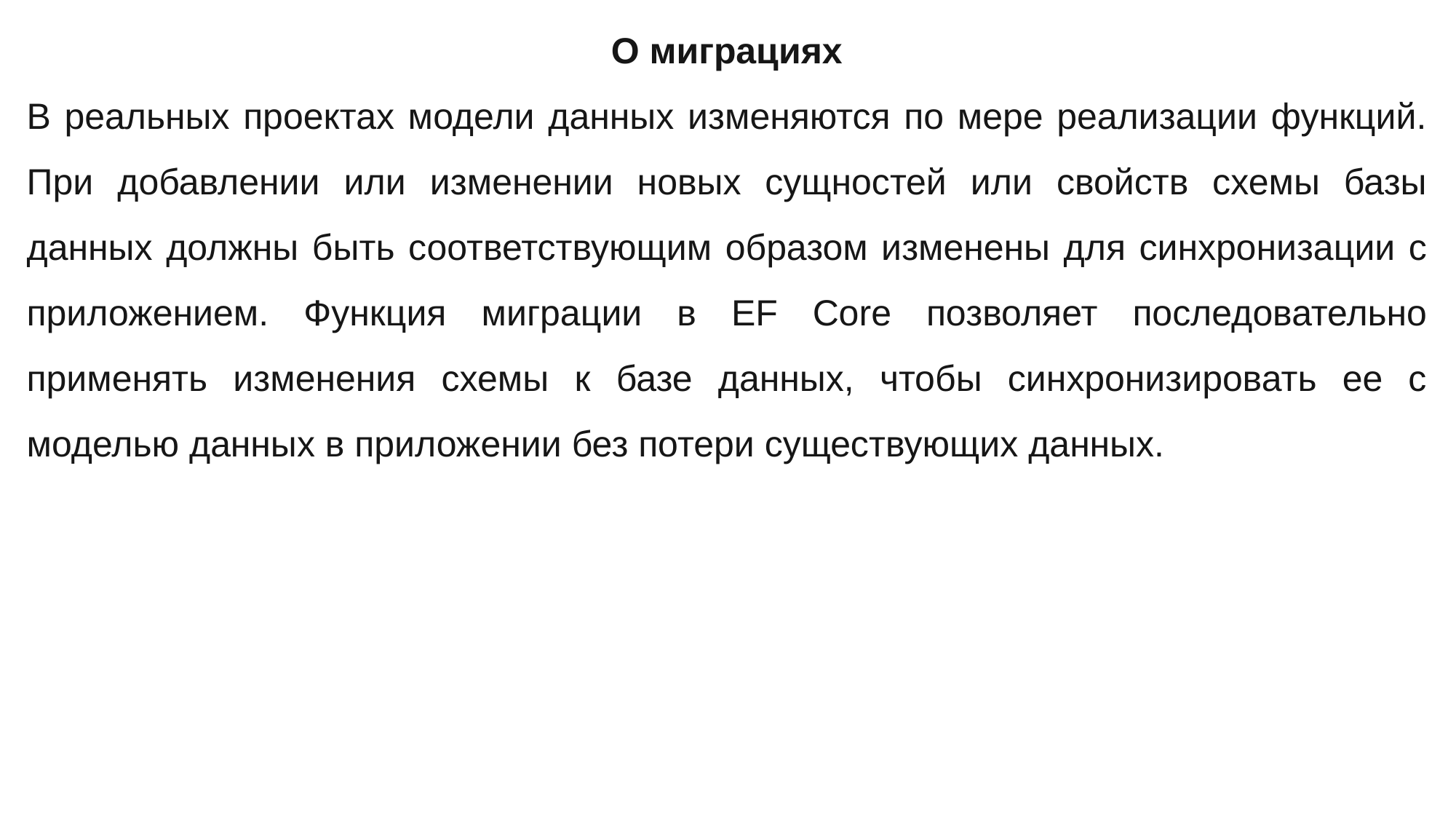

О миграциях
В реальных проектах модели данных изменяются по мере реализации функций. При добавлении или изменении новых сущностей или свойств схемы базы данных должны быть соответствующим образом изменены для синхронизации с приложением. Функция миграции в EF Core позволяет последовательно применять изменения схемы к базе данных, чтобы синхронизировать ее с моделью данных в приложении без потери существующих данных.